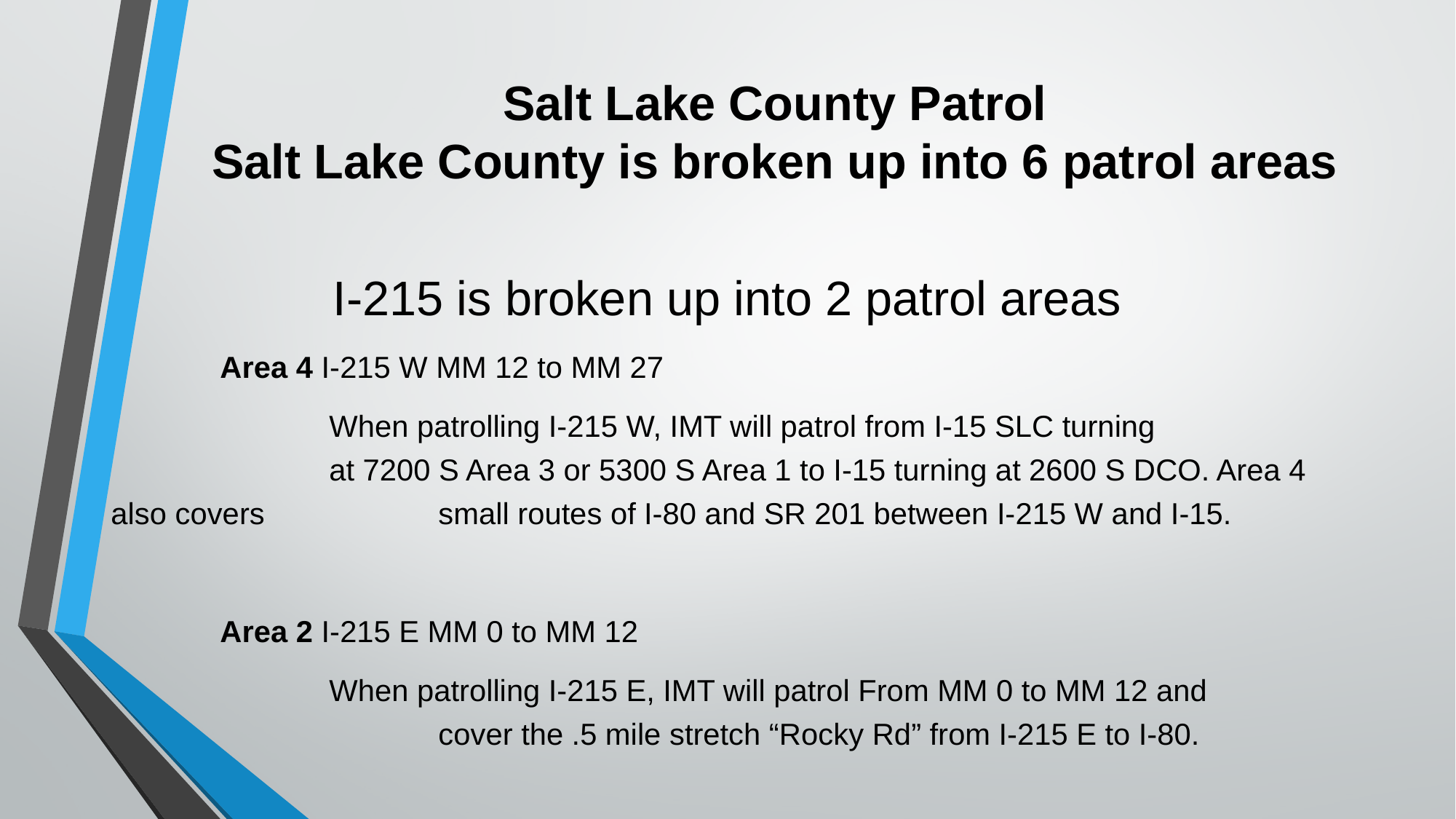

# Salt Lake County Patrol Salt Lake County is broken up into 6 patrol areas
I-215 is broken up into 2 patrol areas
	Area 4 I-215 W MM 12 to MM 27
		When patrolling I-215 W, IMT will patrol from I-15 SLC turning 				at 7200 S Area 3 or 5300 S Area 1 to I-15 turning at 2600 S DCO. Area 4 also covers 		small routes of I-80 and SR 201 between I-215 W and I-15.

	Area 2 I-215 E MM 0 to MM 12
		When patrolling I-215 E, IMT will patrol From MM 0 to MM 12 and 				cover the .5 mile stretch “Rocky Rd” from I-215 E to I-80.